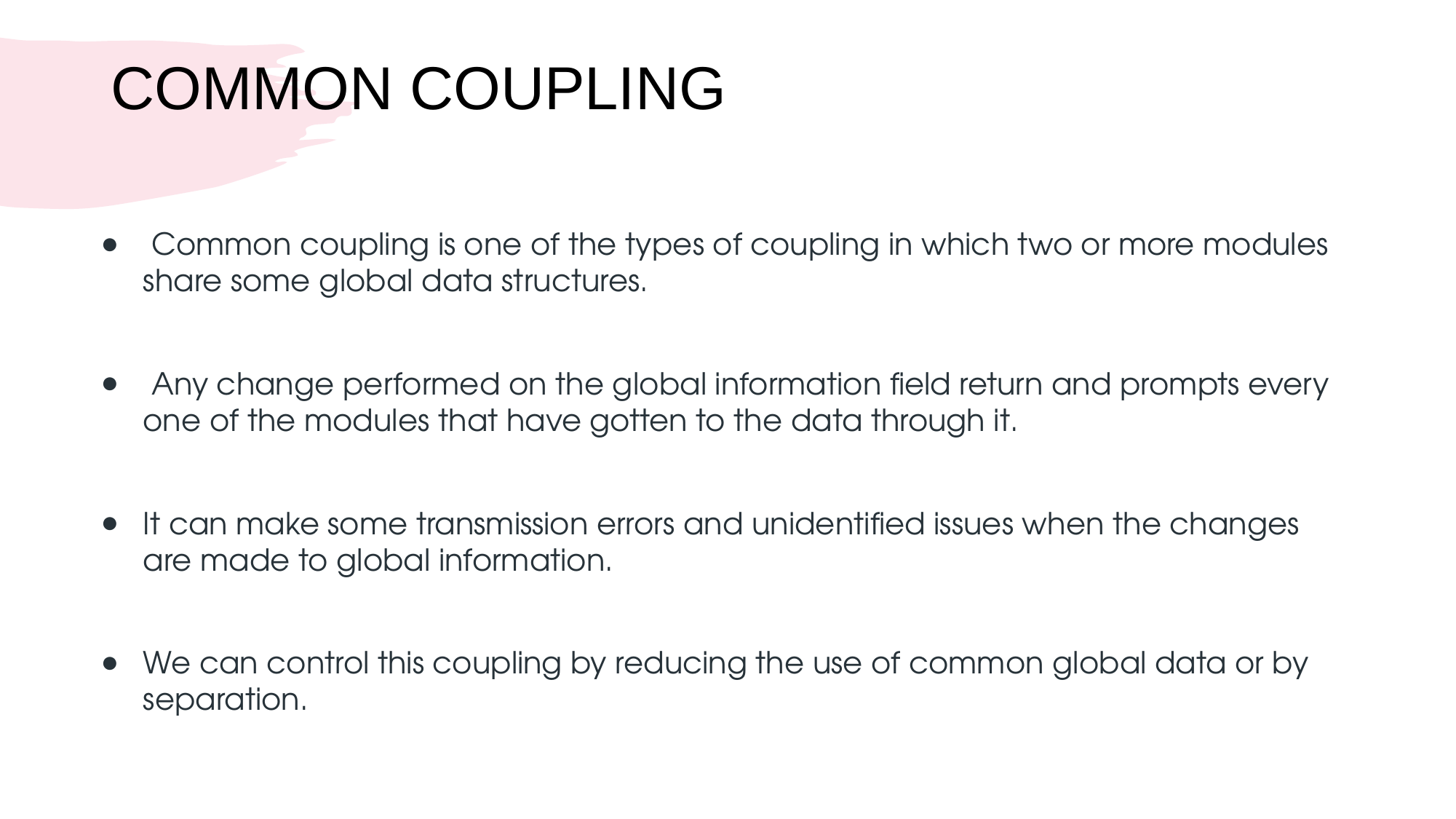

# COMMON COUPLING

 Common coupling is one of the types of coupling in which two or more modules share some global data structures.

 Any change performed on the global information field return and prompts every one of the modules that have gotten to the data through it.

It can make some transmission errors and unidentified issues when the changes are made to global information.

We can control this coupling by reducing the use of common global data or by separation.